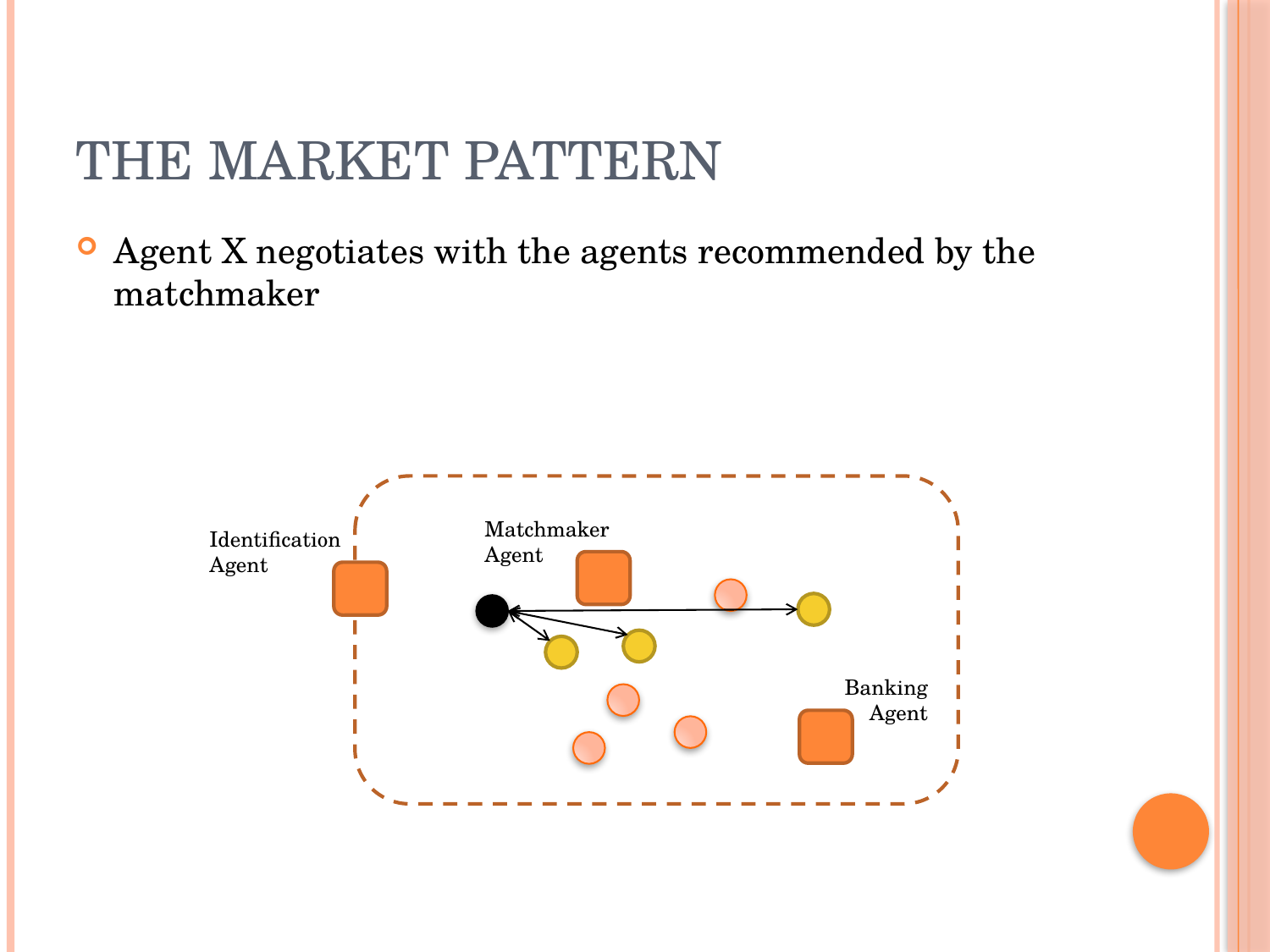

# The Market Pattern
Agent X negotiates with the agents recommended by the matchmaker

Matchmaker
Agent
Identification
Agent

Banking
Agent